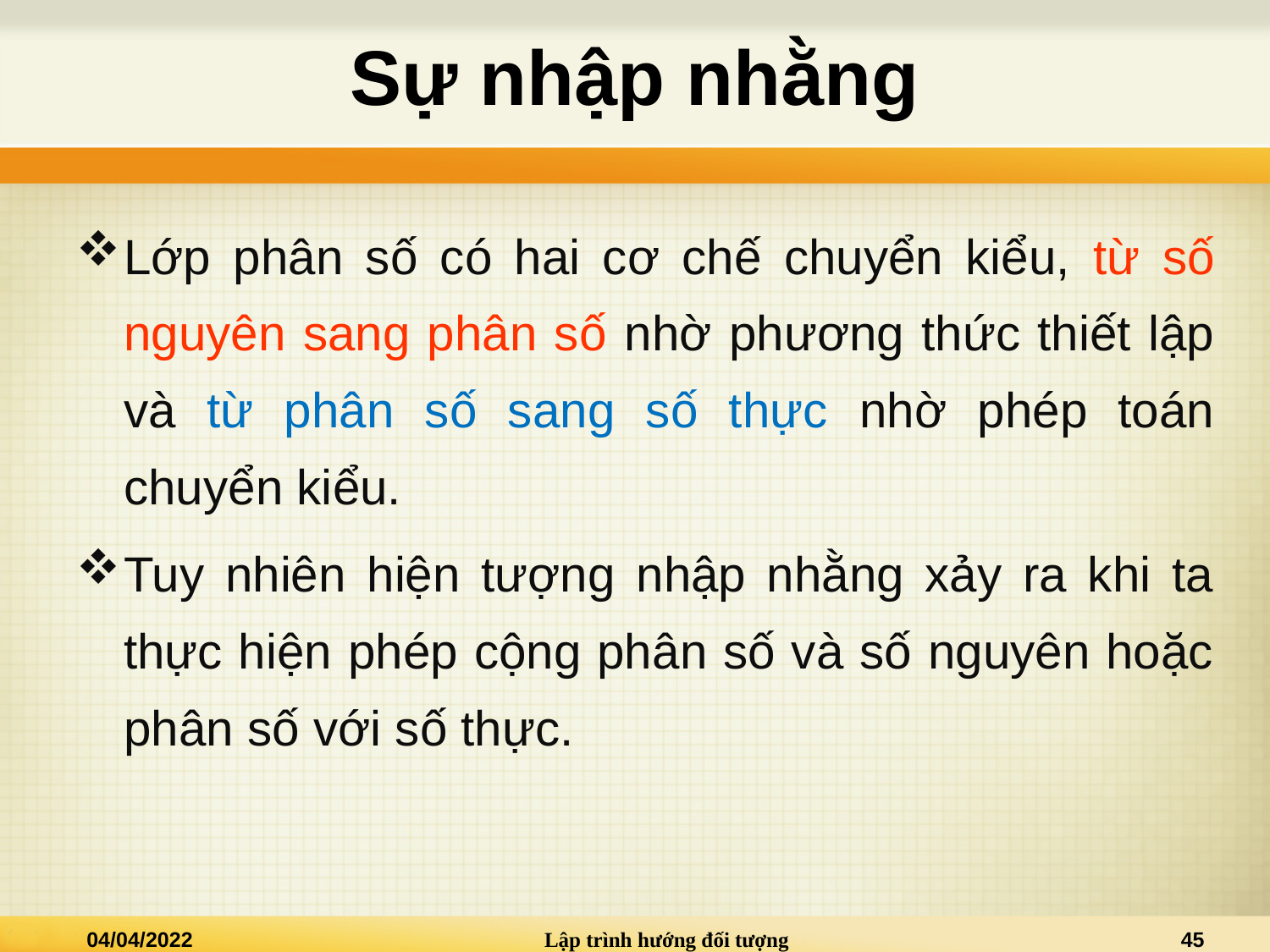

# Sự nhập nhằng
Lớp phân số có hai cơ chế chuyển kiểu, từ số nguyên sang phân số nhờ phương thức thiết lập và từ phân số sang số thực nhờ phép toán chuyển kiểu.
Tuy nhiên hiện tượng nhập nhằng xảy ra khi ta thực hiện phép cộng phân số và số nguyên hoặc phân số với số thực.
04/04/2022
Lập trình hướng đối tượng
45